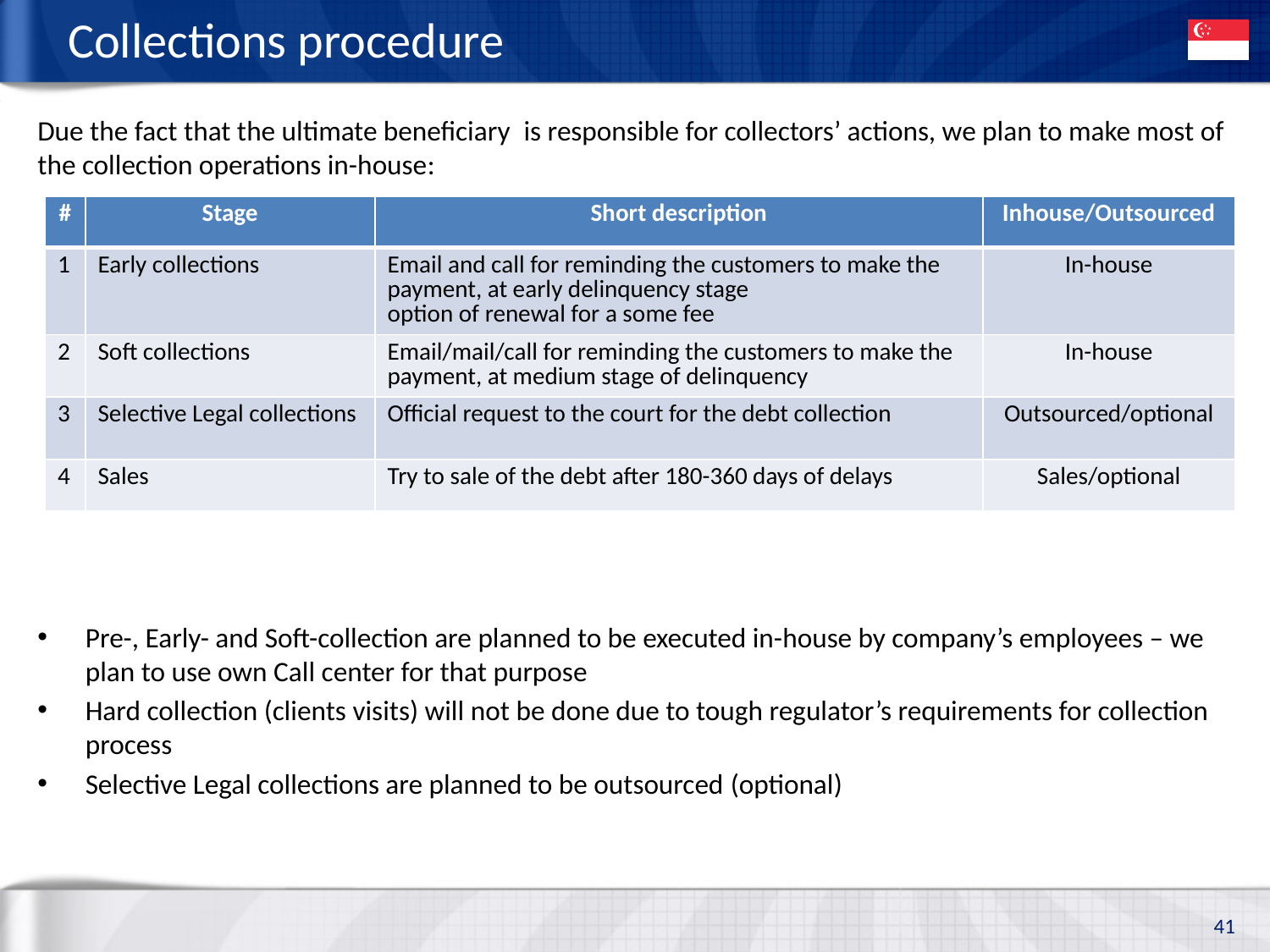

# Collections procedure
Due the fact that the ultimate beneficiary  is responsible for collectors’ actions, we plan to make most of the collection operations in-house:

Pre-, Early- and Soft-collection are planned to be executed in-house by company’s employees – we plan to use own Call center for that purpose
Hard collection (clients visits) will not be done due to tough regulator’s requirements for collection process
Selective Legal collections are planned to be outsourced (optional)
| # | Stage | Short description | Inhouse/Outsourced |
| --- | --- | --- | --- |
| 1 | Early collections | Email and call for reminding the customers to make the payment, at early delinquency stage option of renewal for a some fee | In-house |
| 2 | Soft collections | Email/mail/call for reminding the customers to make the payment, at medium stage of delinquency | In-house |
| 3 | Selective Legal collections | Official request to the court for the debt collection | Outsourced/optional |
| 4 | Sales | Try to sale of the debt after 180-360 days of delays | Sales/optional |
41